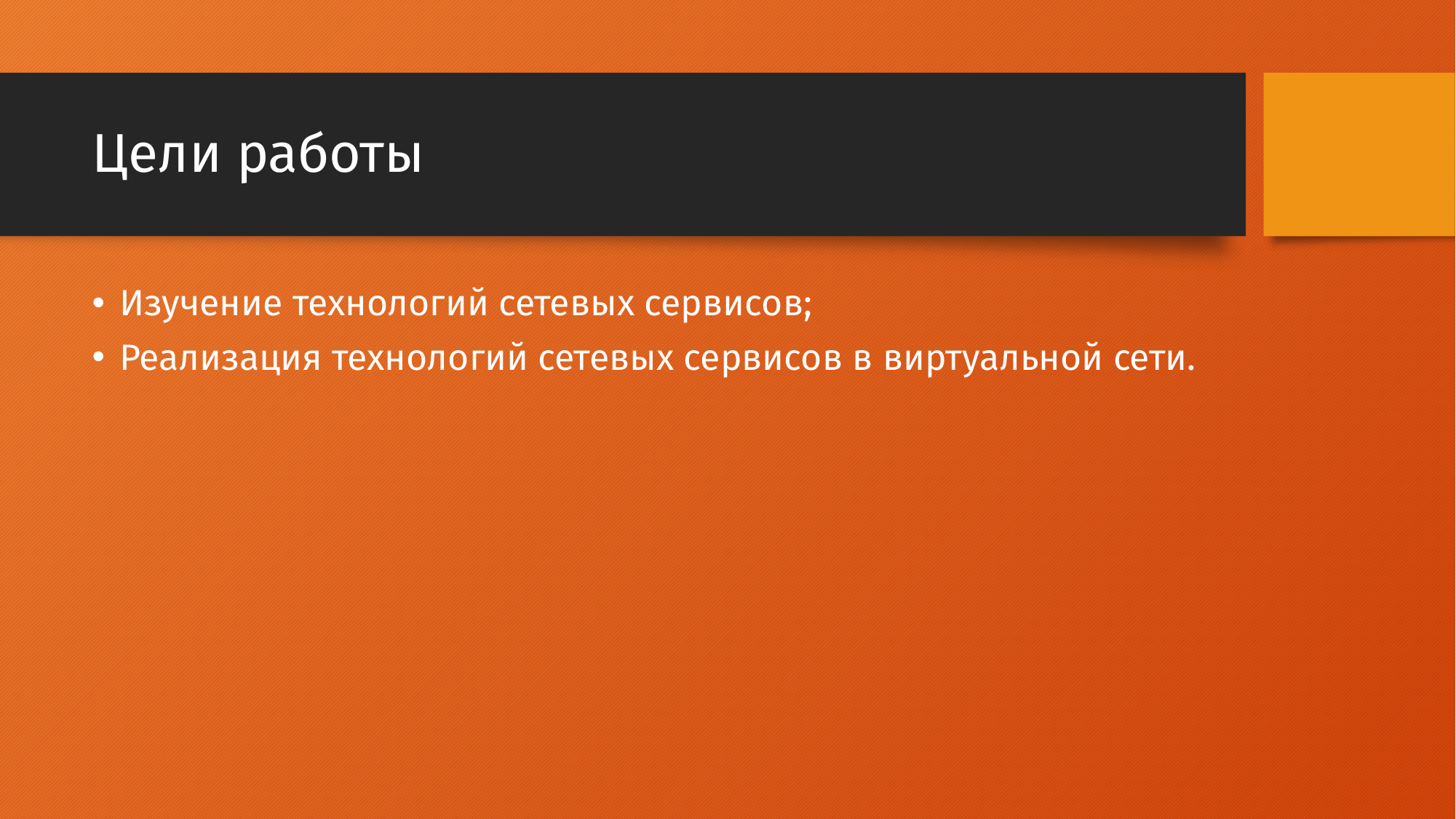

# Цели работы
Изучение технологий сетевых сервисов;
Реализация технологий сетевых сервисов в виртуальной сети.